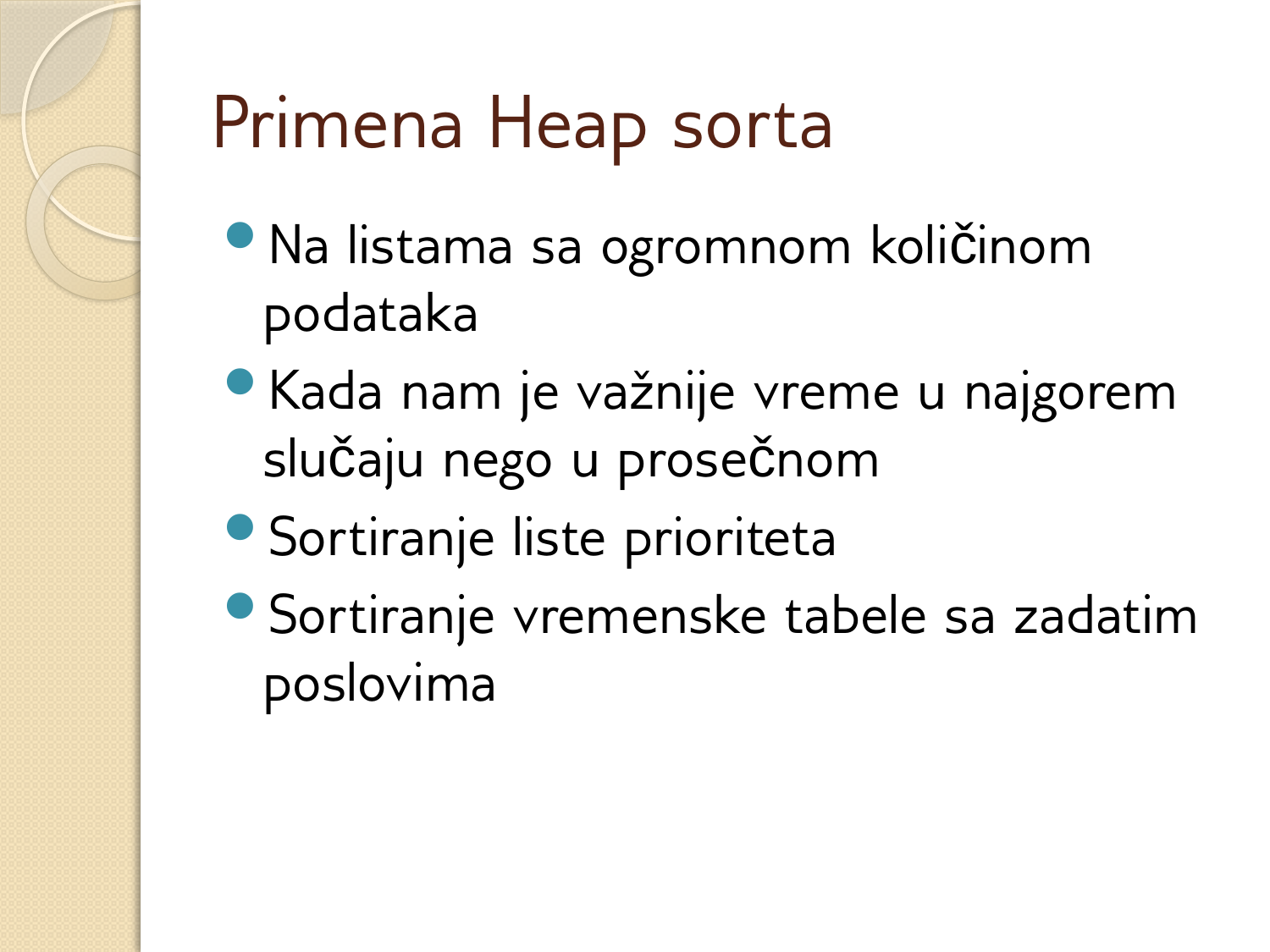

# Primena Heap sorta
Na listama sa ogromnom količinom podataka
Kada nam je važnije vreme u najgorem slučaju nego u prosečnom
Sortiranje liste prioriteta
Sortiranje vremenske tabele sa zadatim poslovima